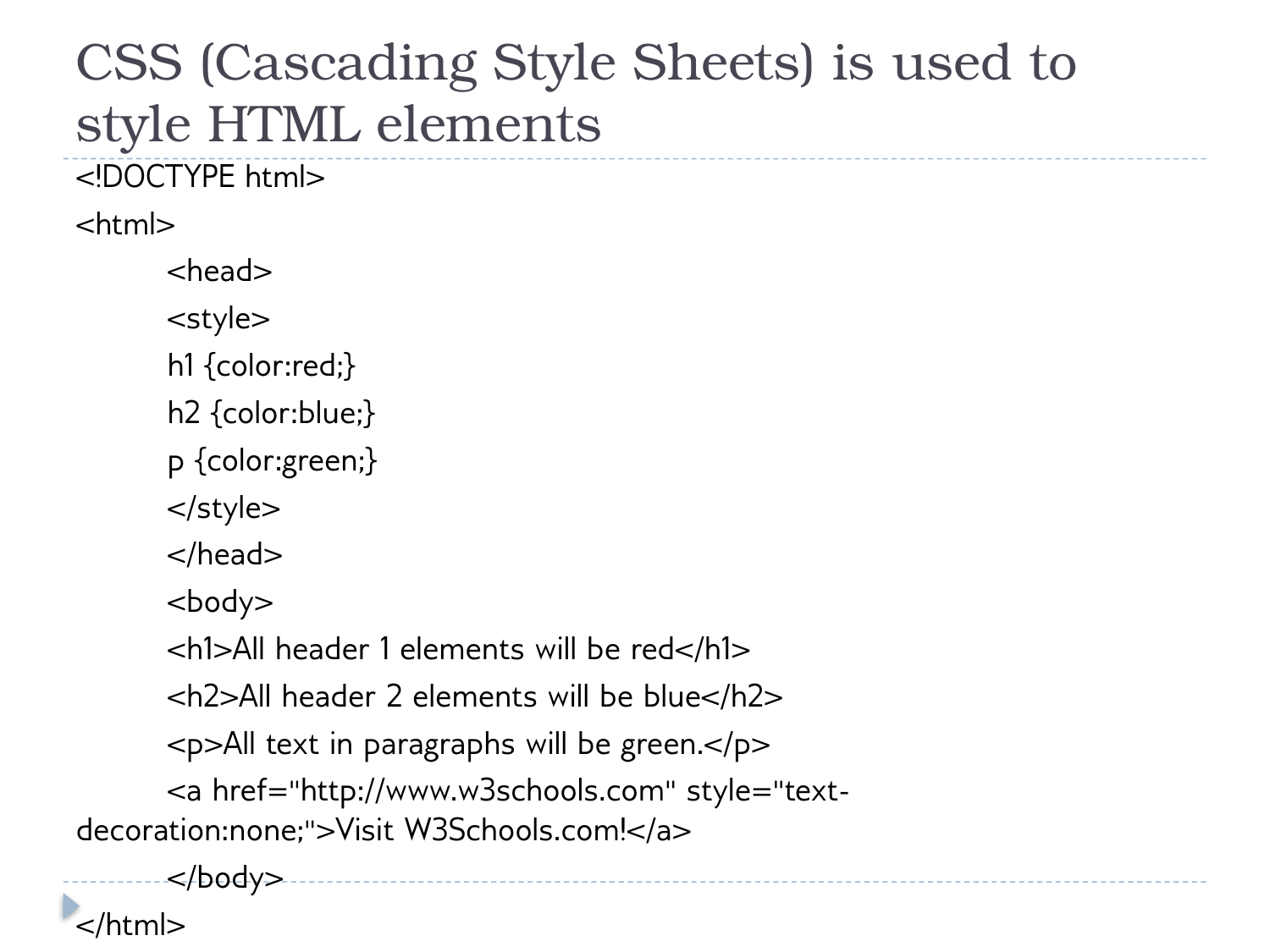

# CSS (Cascading Style Sheets) is used to style HTML elements
<!DOCTYPE html>
<html>
	<head>
		<style>
		h1 {color:red;}
		h2 {color:blue;}
		p {color:green;}
		</style>
	</head>
	<body>
		<h1>All header 1 elements will be red</h1>
		<h2>All header 2 elements will be blue</h2>
		<p>All text in paragraphs will be green.</p>
		<a href="http://www.w3schools.com" style="text-				decoration:none;">Visit W3Schools.com!</a>
	</body>
</html>